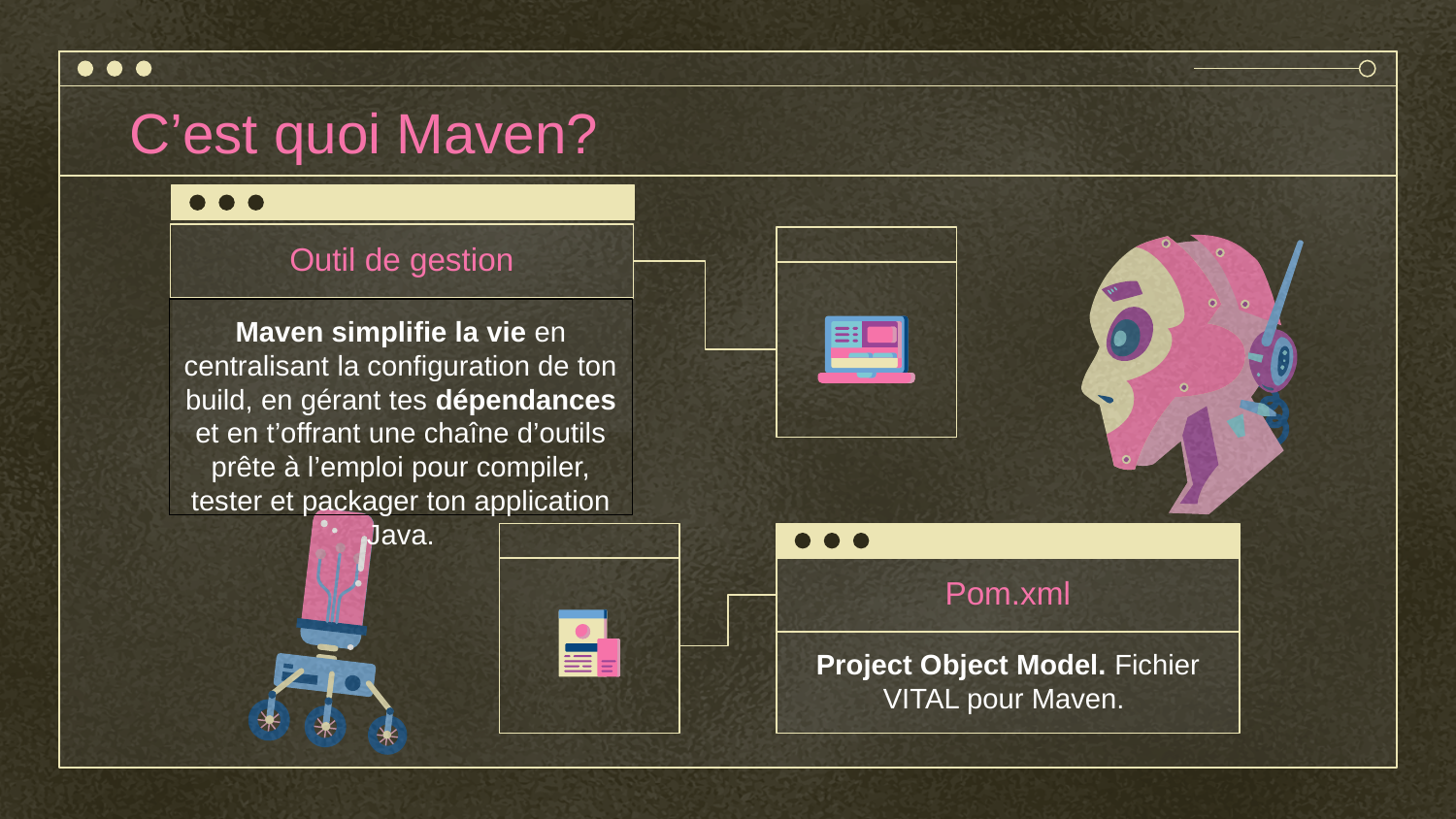

# C’est quoi Maven?

Outil de gestion

Maven simplifie la vie en centralisant la configuration de ton build, en gérant tes dépendances et en t’offrant une chaîne d’outils prête à l’emploi pour compiler, tester et packager ton application Java.

Pom.xml

Project Object Model. Fichier VITAL pour Maven.